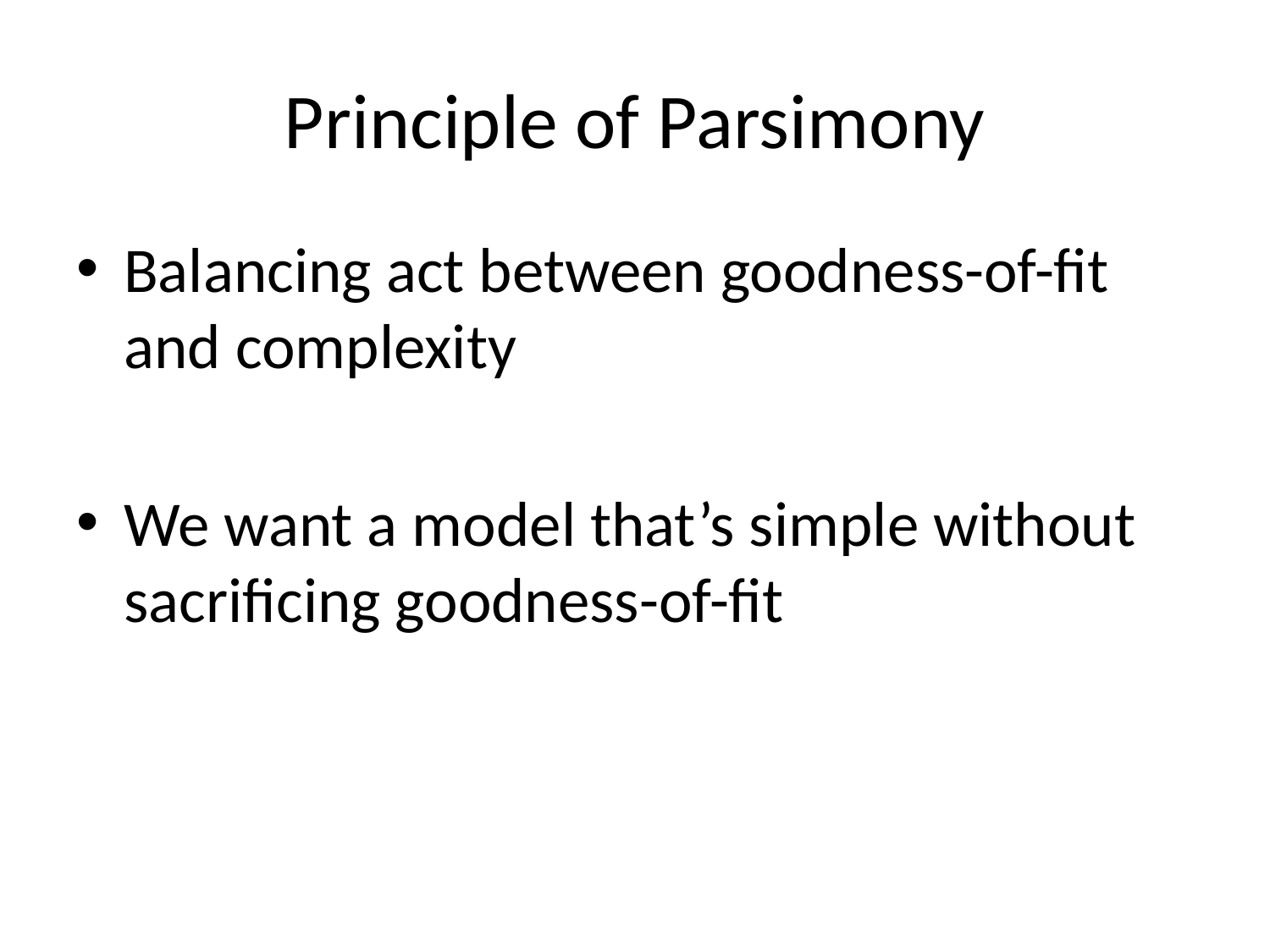

# Principle of Parsimony
Balancing act between goodness-of-fit and complexity

We want a model that’s simple without sacrificing goodness-of-fit